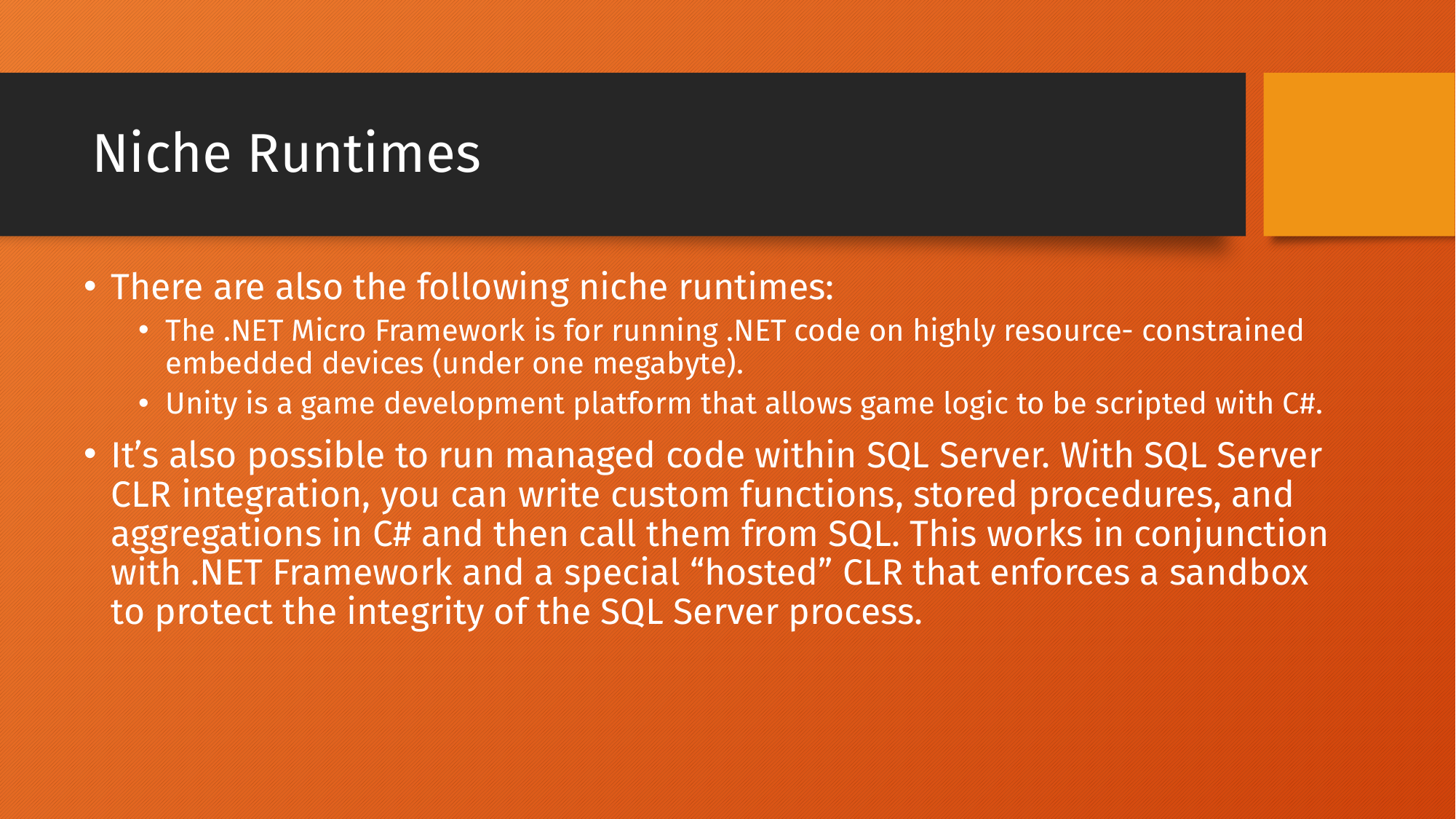

# Niche Runtimes
There are also the following niche runtimes:
The .NET Micro Framework is for running .NET code on highly resource- constrained embedded devices (under one megabyte).
Unity is a game development platform that allows game logic to be scripted with C#.
It’s also possible to run managed code within SQL Server. With SQL Server CLR integration, you can write custom functions, stored procedures, and aggregations in C# and then call them from SQL. This works in conjunction with .NET Framework and a special “hosted” CLR that enforces a sandbox to protect the integrity of the SQL Server process.